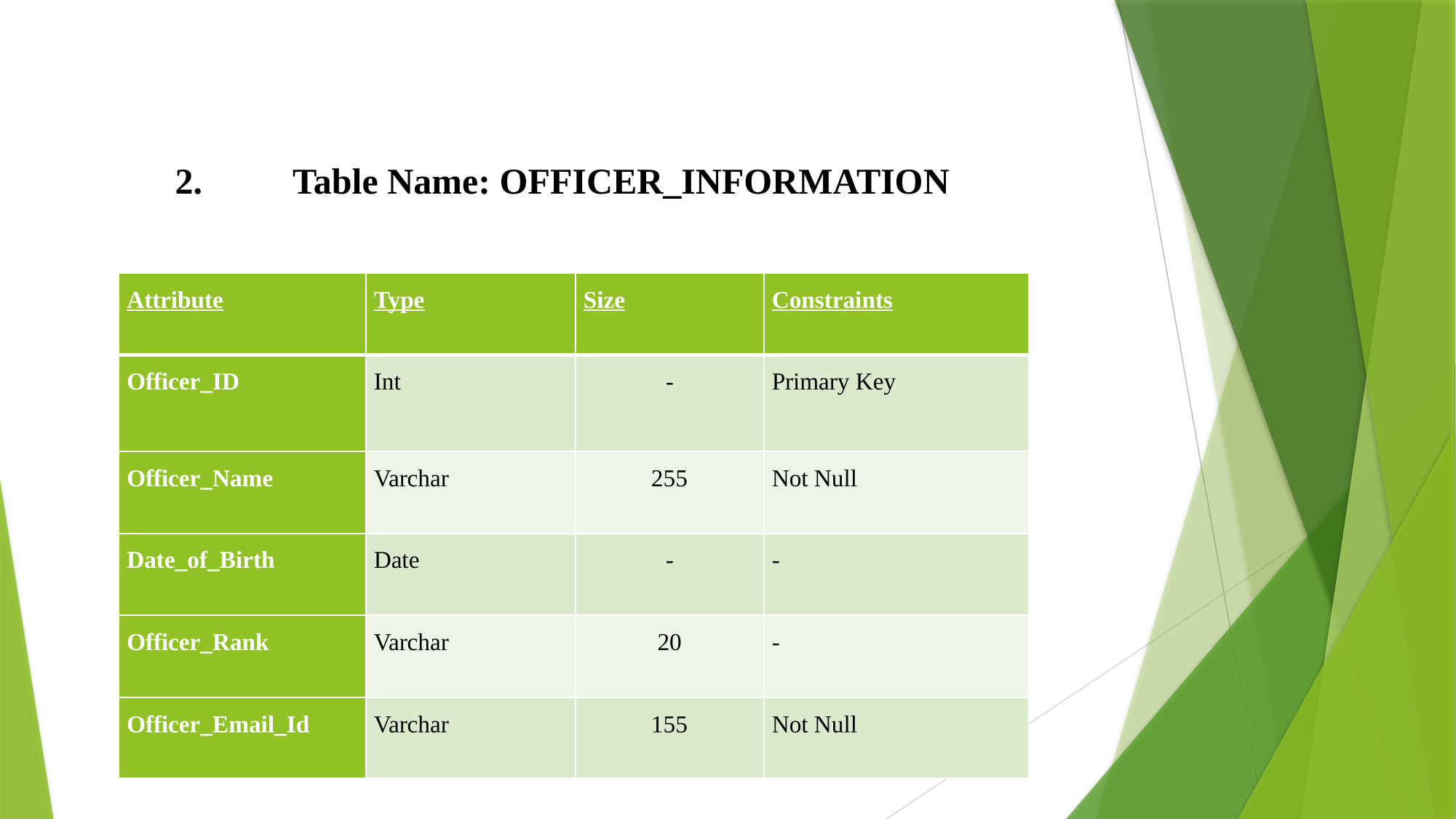

2.          Table Name: OFFICER_INFORMATION
| Attribute | Type | Size | Constraints |
| --- | --- | --- | --- |
| Officer\_ID | Int | - | Primary Key |
| Officer\_Name | Varchar | 255 | Not Null |
| Date\_of\_Birth | Date | - | - |
| Officer\_Rank | Varchar | 20 | - |
| Officer\_Email\_Id | Varchar | 155 | Not Null |